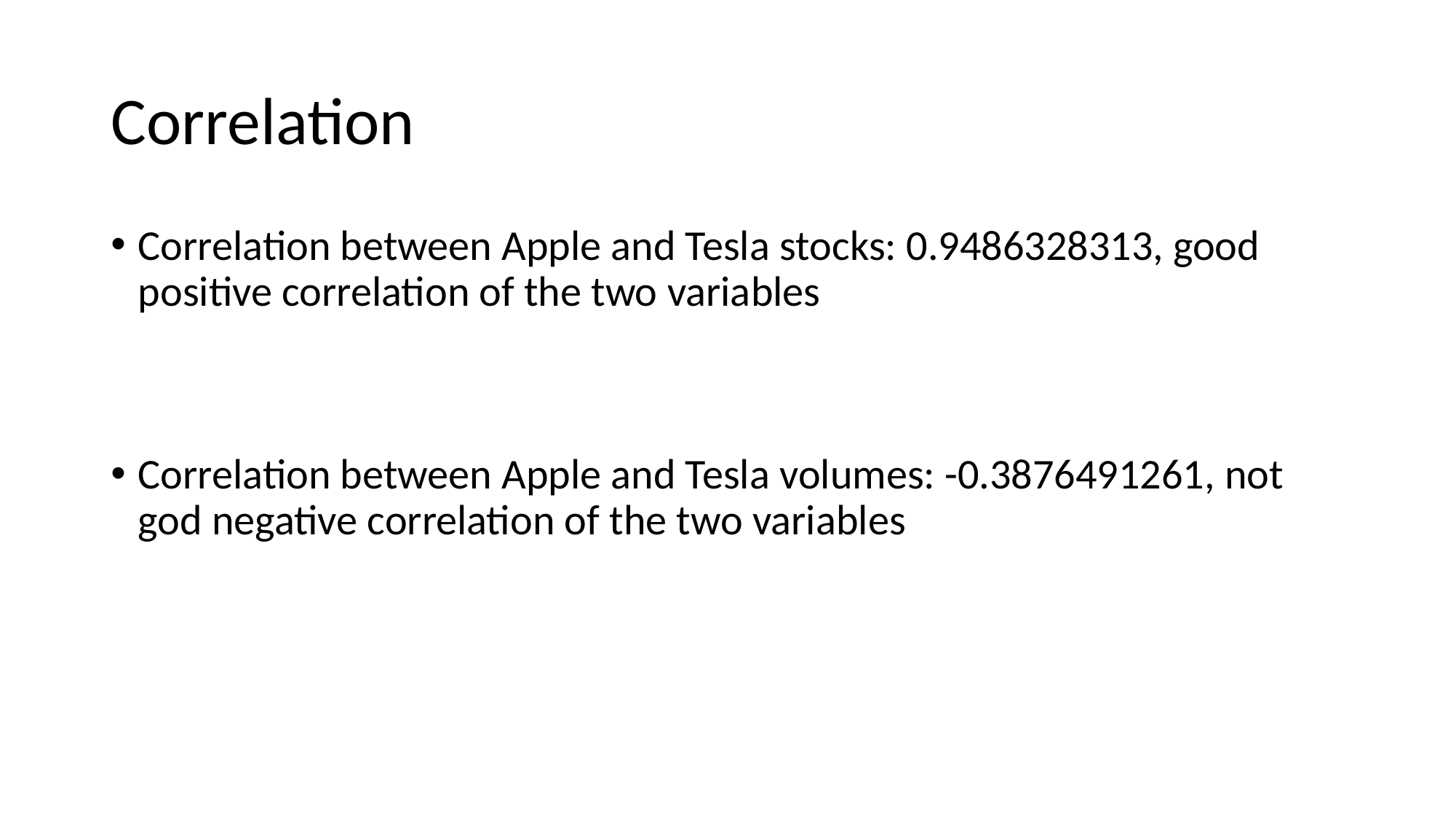

# Correlation
Correlation between Apple and Tesla stocks: 0.9486328313, good positive correlation of the two variables

Correlation between Apple and Tesla volumes: -0.3876491261, not god negative correlation of the two variables